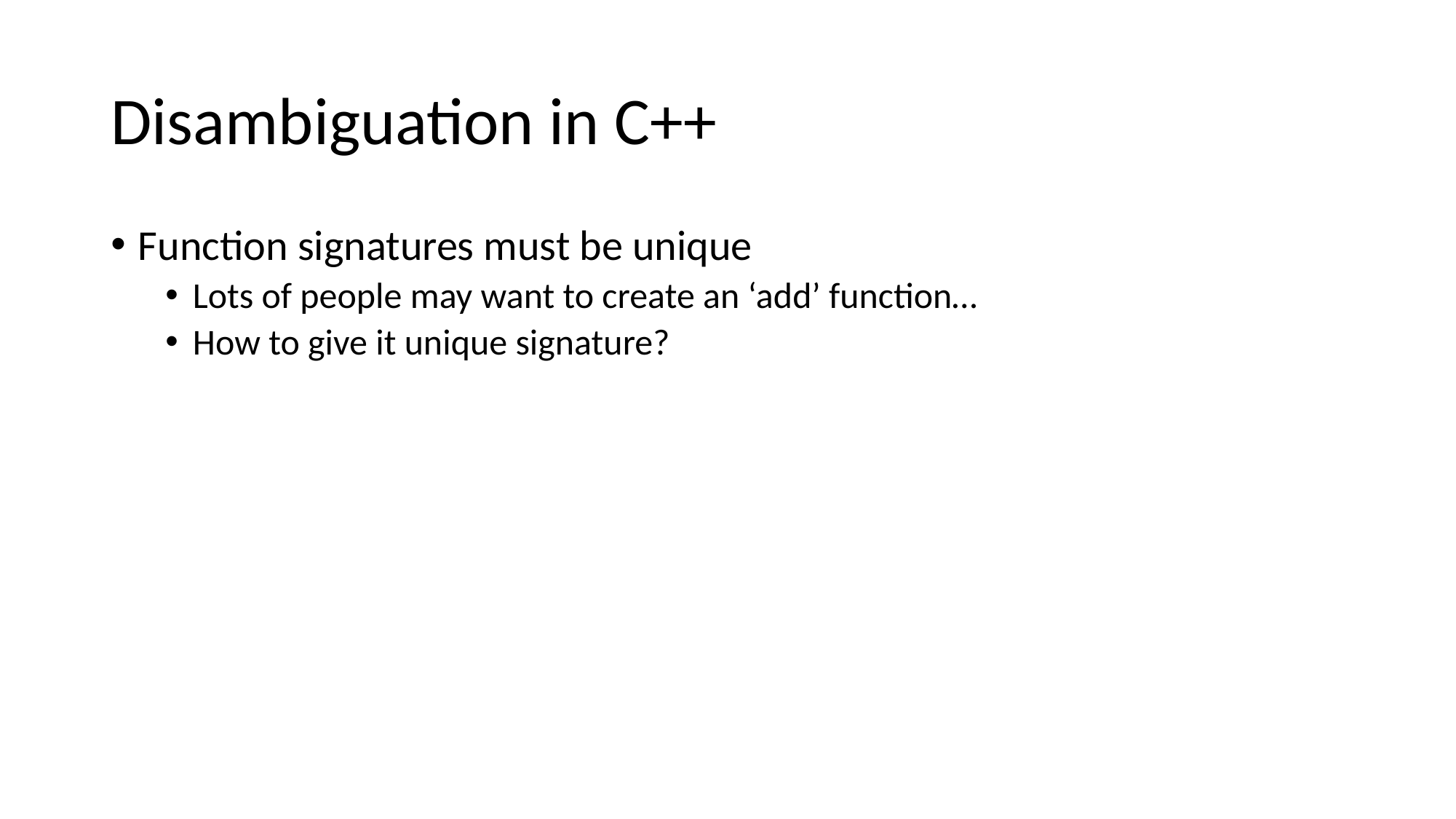

# Disambiguation in C++
Function signatures must be unique
Lots of people may want to create an ‘add’ function…
How to give it unique signature?